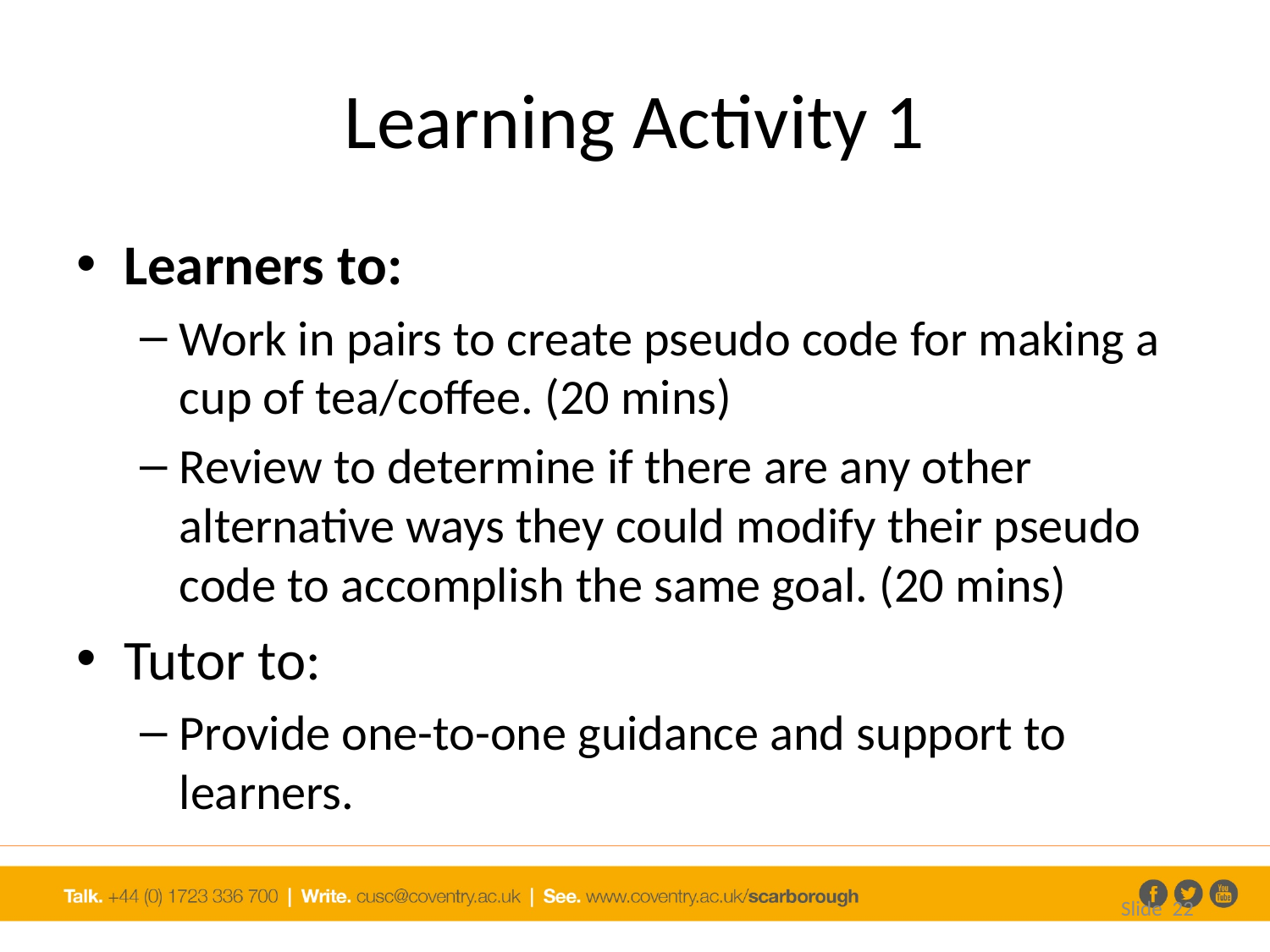

# Learning Activity 1
Learners to:
Work in pairs to create pseudo code for making a cup of tea/coffee. (20 mins)
Review to determine if there are any other alternative ways they could modify their pseudo code to accomplish the same goal. (20 mins)
Tutor to:
Provide one-to-one guidance and support to learners.

Slide  22